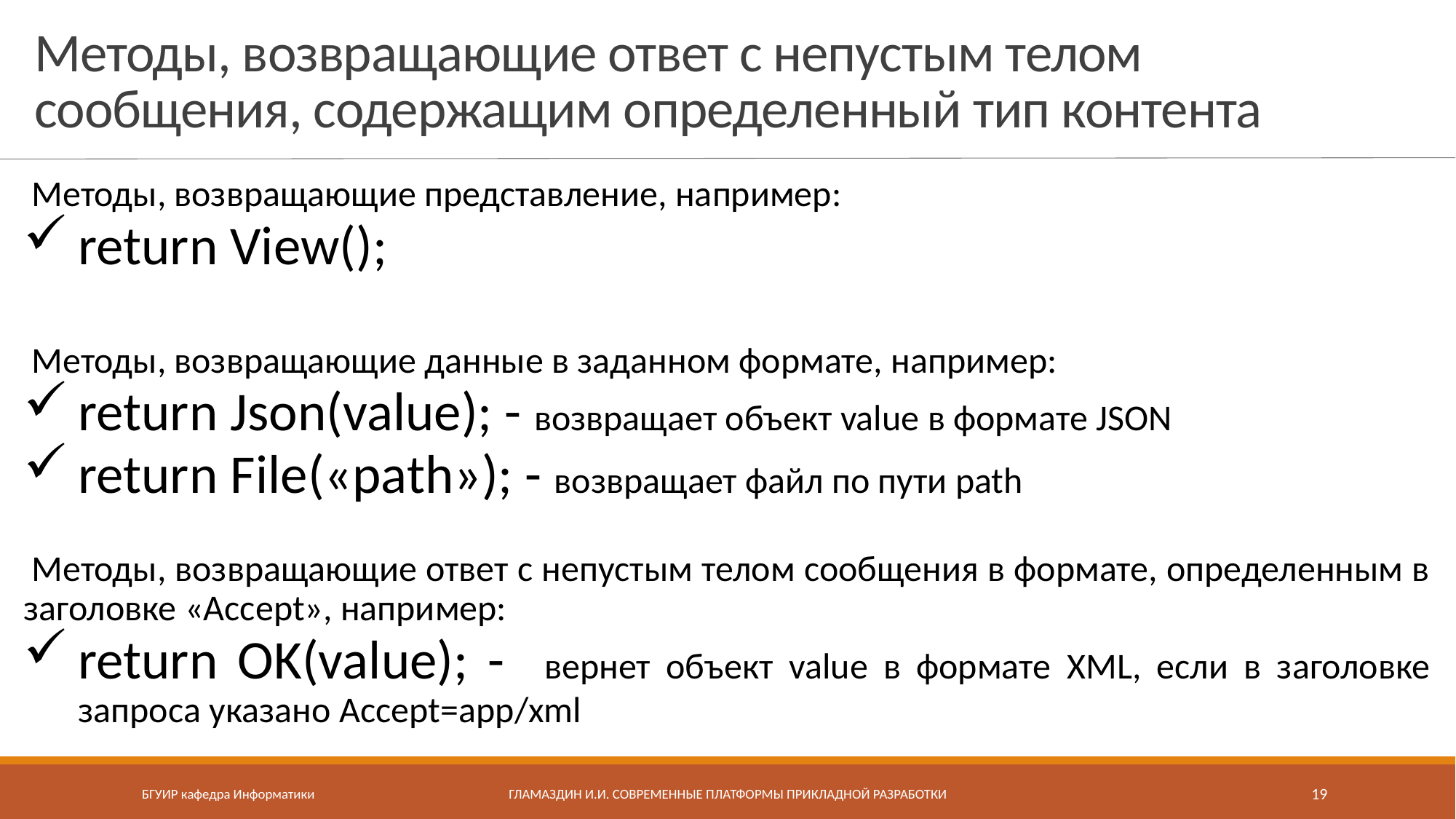

# Методы, возвращающие ответ с непустым телом сообщения, содержащим определенный тип контента
Методы, возвращающие представление, например:
return View();

Методы, возвращающие данные в заданном формате, например:
return Json(value); - возвращает объект value в формате JSON
return File(«path»); - возвращает файл по пути path

Методы, возвращающие ответ с непустым телом сообщения в формате, определенным в заголовке «Accept», например:
return OK(value); -  вернет объект value в формате XML, если в заголовке запроса указано Accept=app/xml

БГУИР кафедра Информатики
Гламаздин И.И. Современные платформы прикладной разработки
19